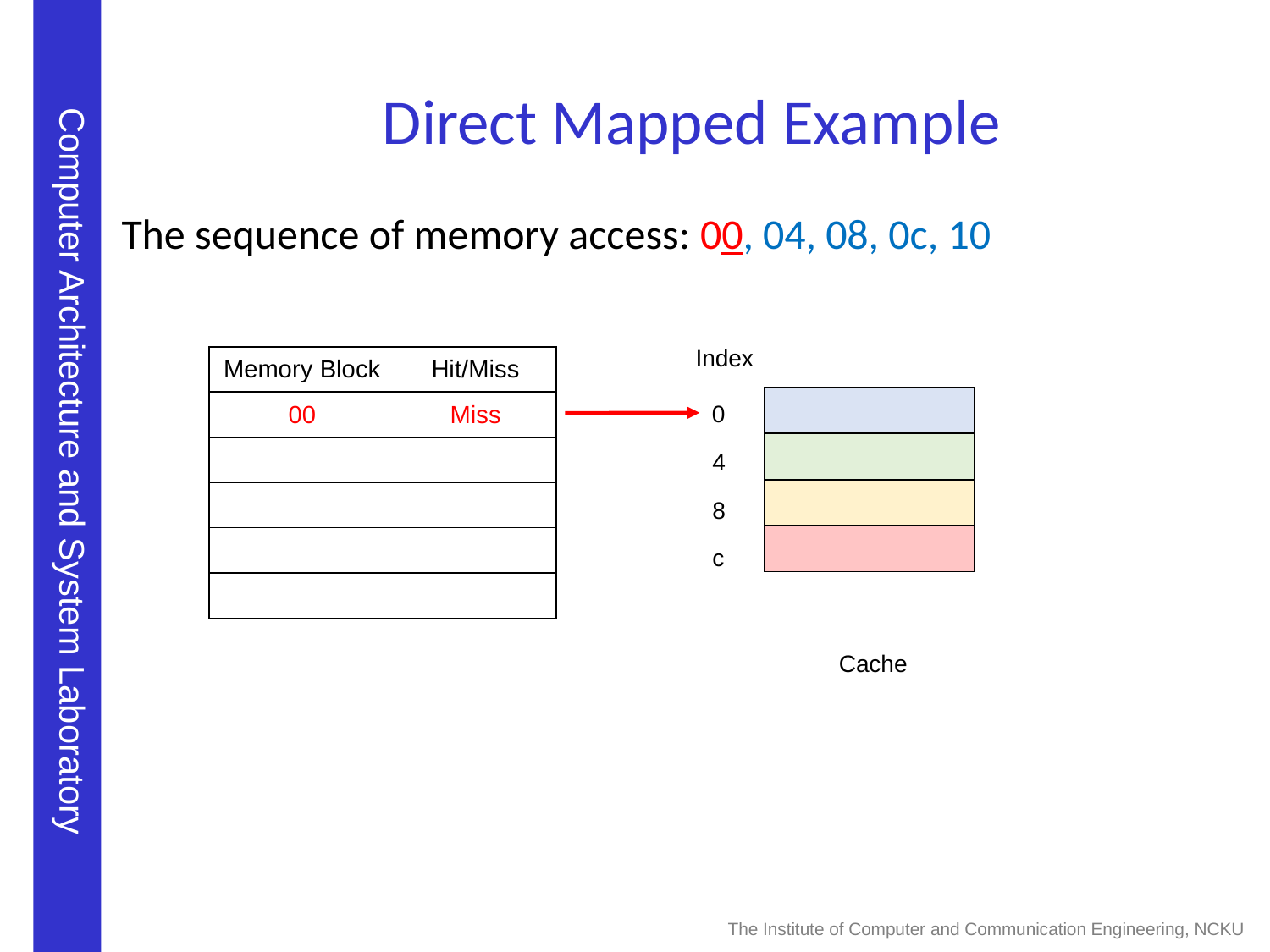

# Direct Mapped Example
The sequence of memory access: 00, 04, 08, 0c, 10
Index
| Memory Block | Hit/Miss |
| --- | --- |
| 00 | Miss |
|  |  |
|  |  |
|  |  |
|  |  |
|  |
| --- |
|  |
|  |
|  |
0
4
8
c
Cache